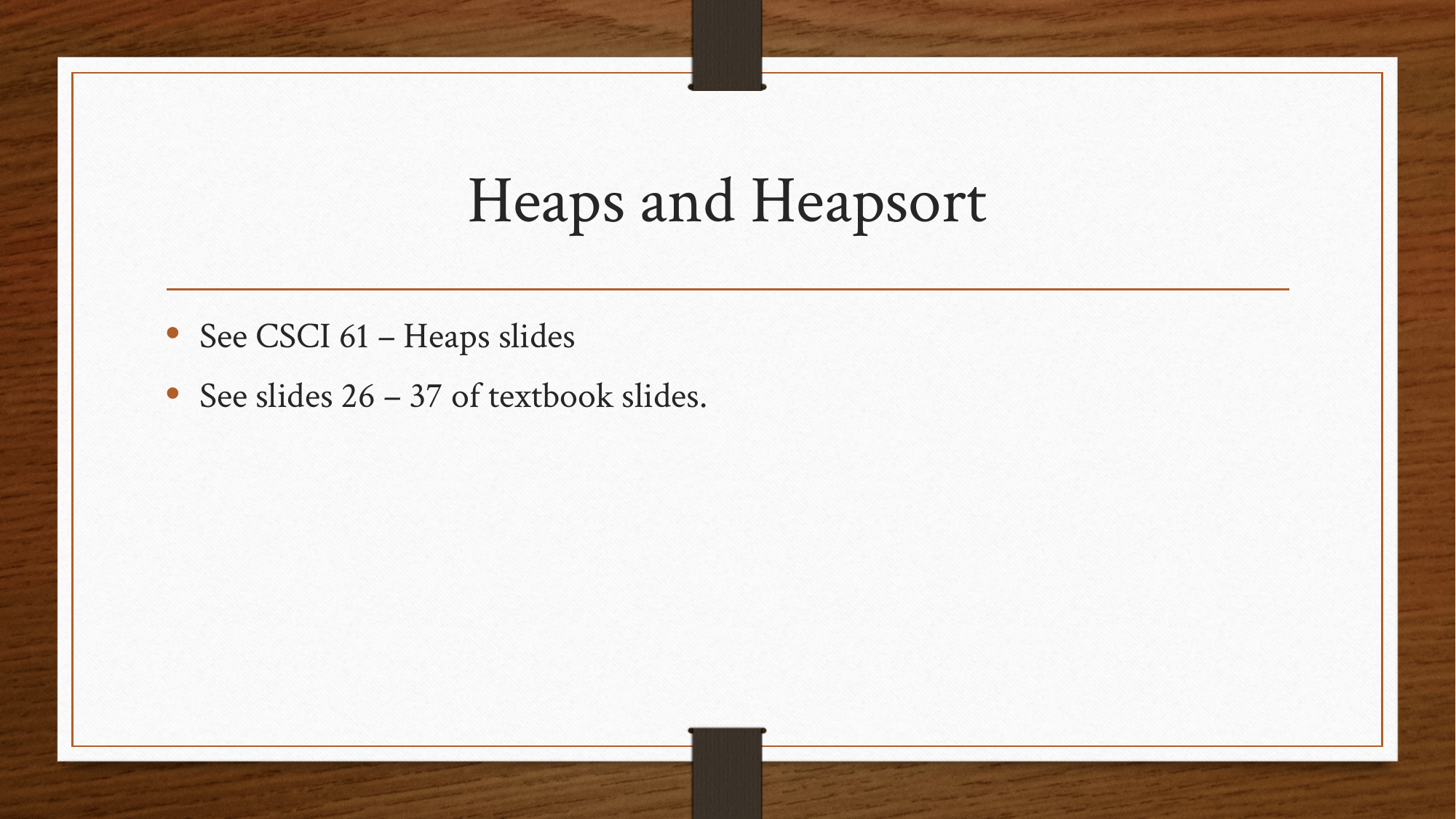

# Heaps and Heapsort
See CSCI 61 – Heaps slides
See slides 26 – 37 of textbook slides.